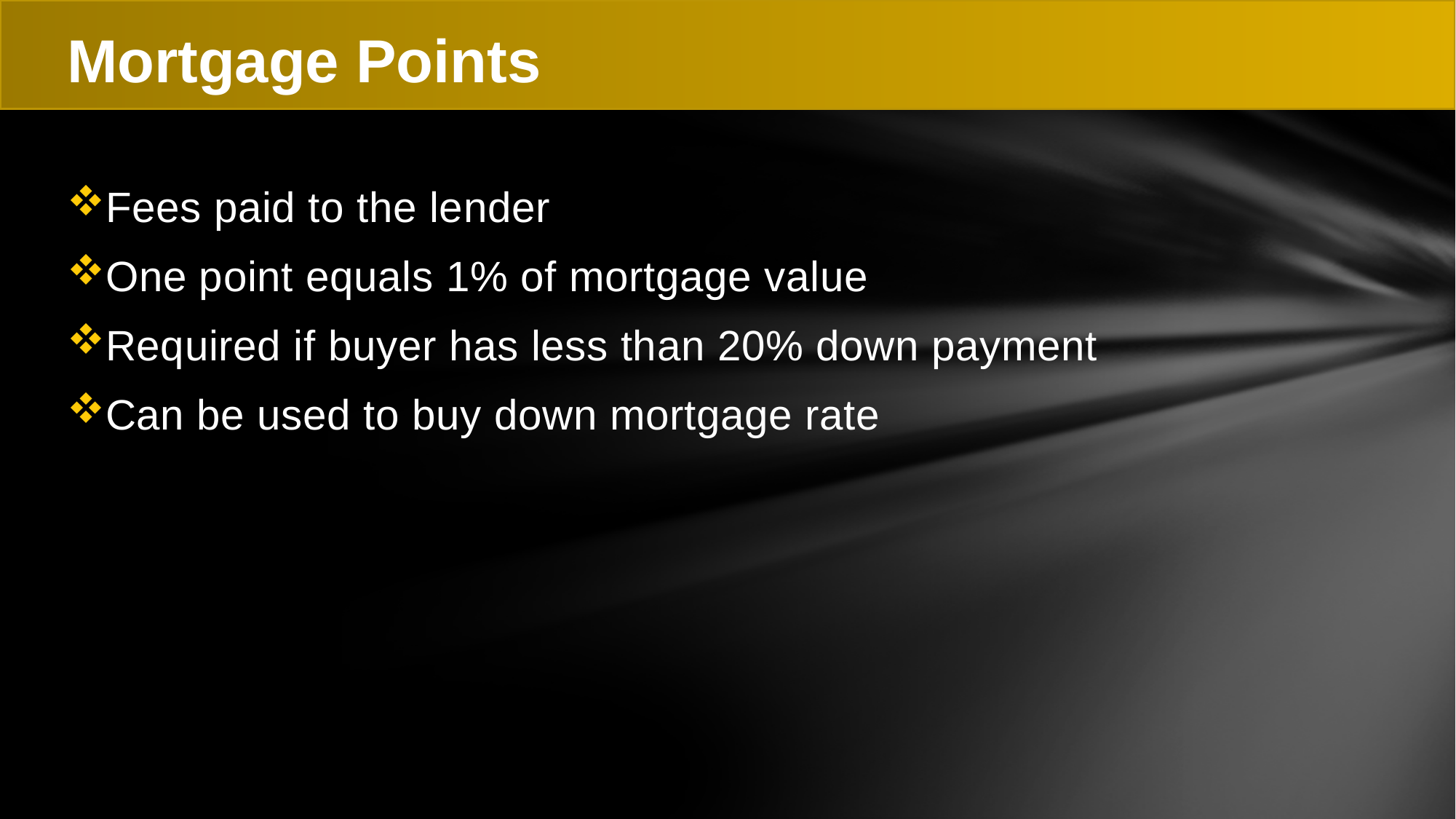

# Mortgage Points
Fees paid to the lender
One point equals 1% of mortgage value
Required if buyer has less than 20% down payment
Can be used to buy down mortgage rate